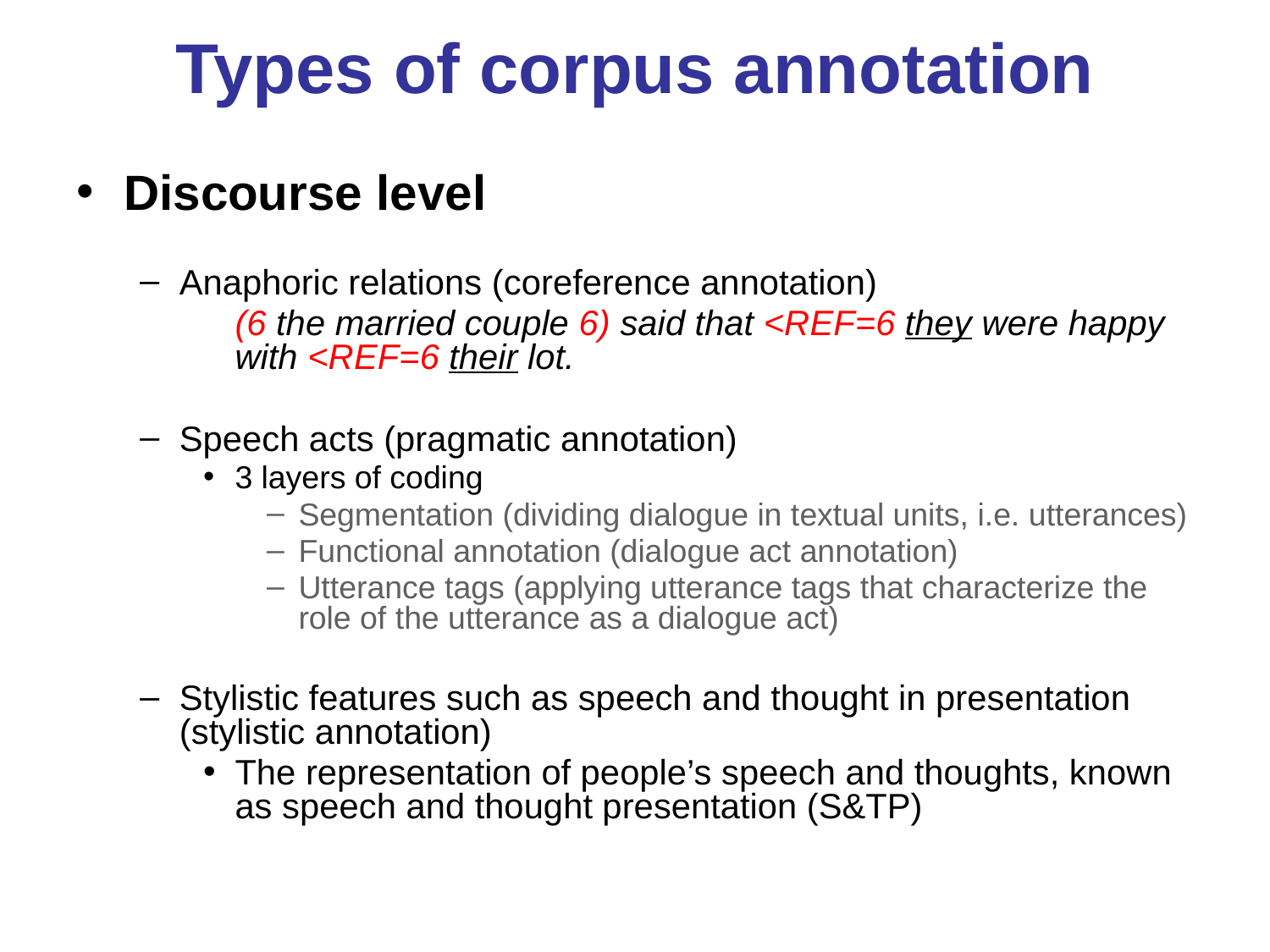

# Types of corpus annotation
Discourse level

Anaphoric relations (coreference annotation)
	(6 the married couple 6) said that <REF=6 they were happy with <REF=6 their lot.

Speech acts (pragmatic annotation)
3 layers of coding
Segmentation (dividing dialogue in textual units, i.e. utterances)
Functional annotation (dialogue act annotation)
Utterance tags (applying utterance tags that characterize the role of the utterance as a dialogue act)

Stylistic features such as speech and thought in presentation (stylistic annotation)
The representation of people’s speech and thoughts, known as speech and thought presentation (S&TP)